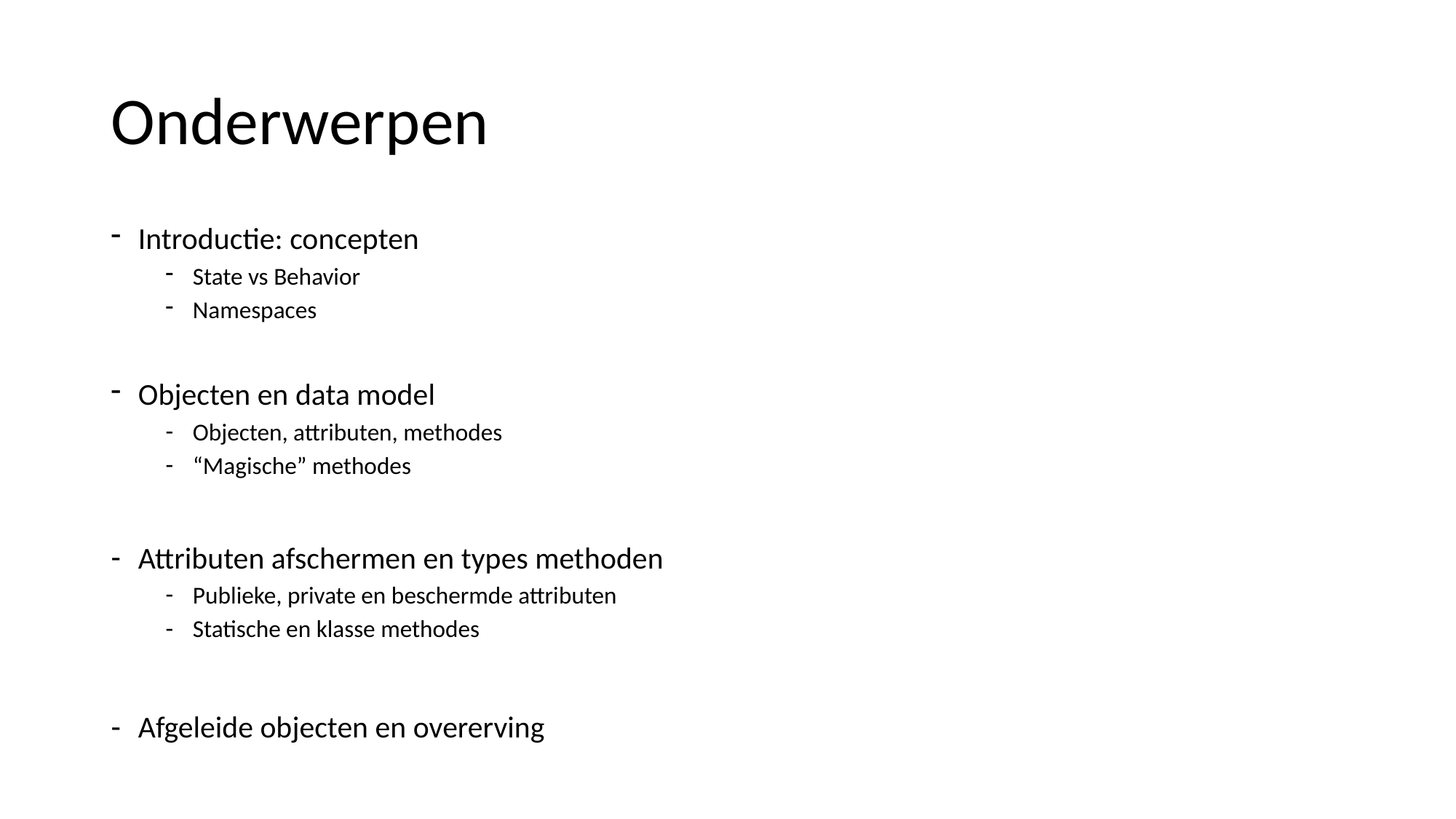

# Onderwerpen
Introductie: concepten
State vs Behavior
Namespaces

Objecten en data model
Objecten, attributen, methodes
“Magische” methodes

Attributen afschermen en types methoden
Publieke, private en beschermde attributen
Statische en klasse methodes

Afgeleide objecten en overerving